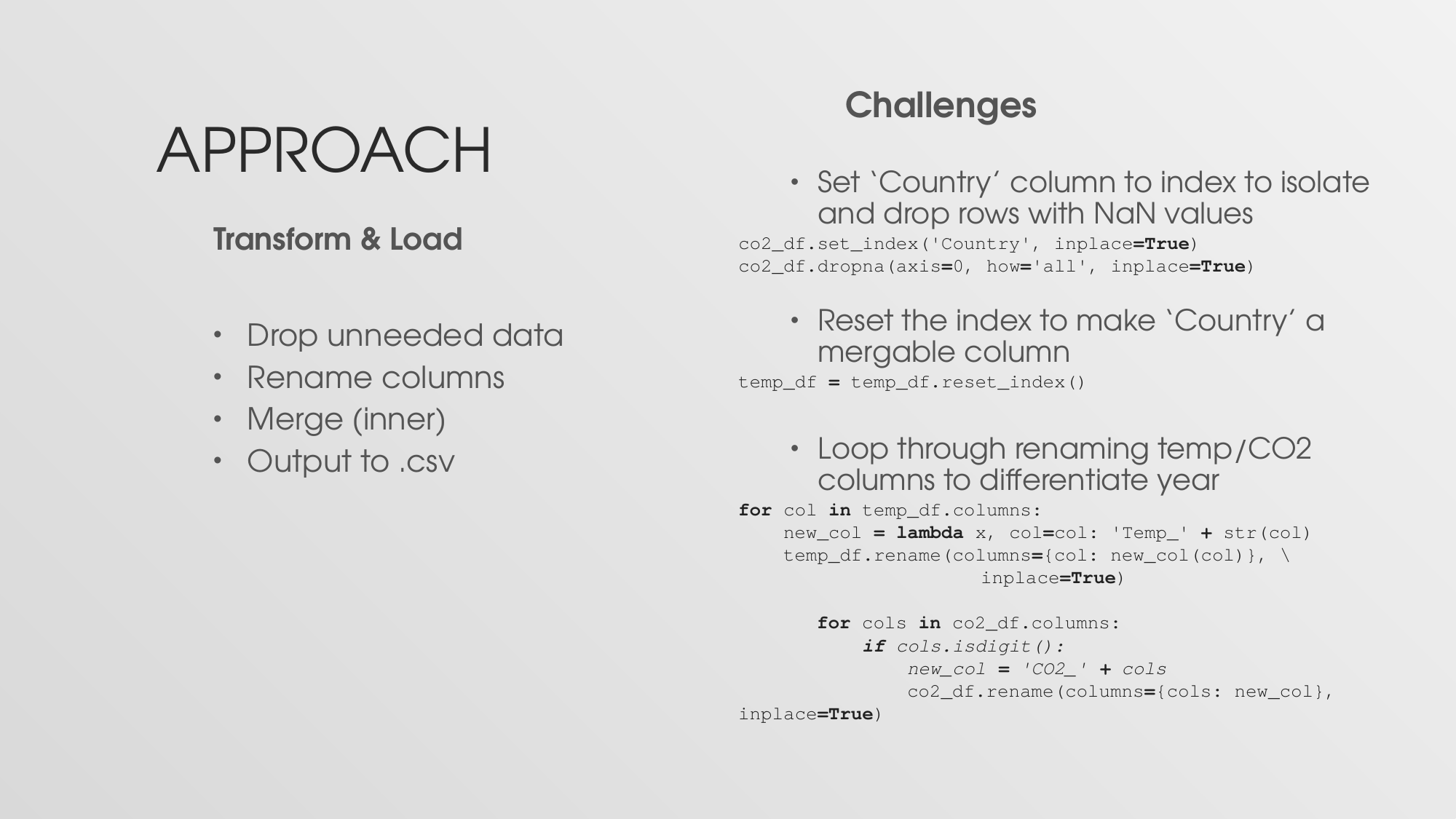

# Approach
Challenges

Set ‘Country’ column to index to isolate and drop rows with NaN values
co2_df.set_index('Country', inplace=True)
co2_df.dropna(axis=0, how='all', inplace=True)

Reset the index to make ‘Country’ a mergable column
temp_df = temp_df.reset_index()

Loop through renaming temp/CO2 columns to differentiate year
for col in temp_df.columns:
    new_col = lambda x, col=col: 'Temp_' + str(col)
    temp_df.rename(columns={col: new_col(col)}, \
inplace=True)

for cols in co2_df.columns:
    if cols.isdigit():
        new_col = 'CO2_' + cols
        co2_df.rename(columns={cols: new_col}, inplace=True)
Transform & Load

Drop unneeded data
Rename columns
Merge (inner)
Output to .csv